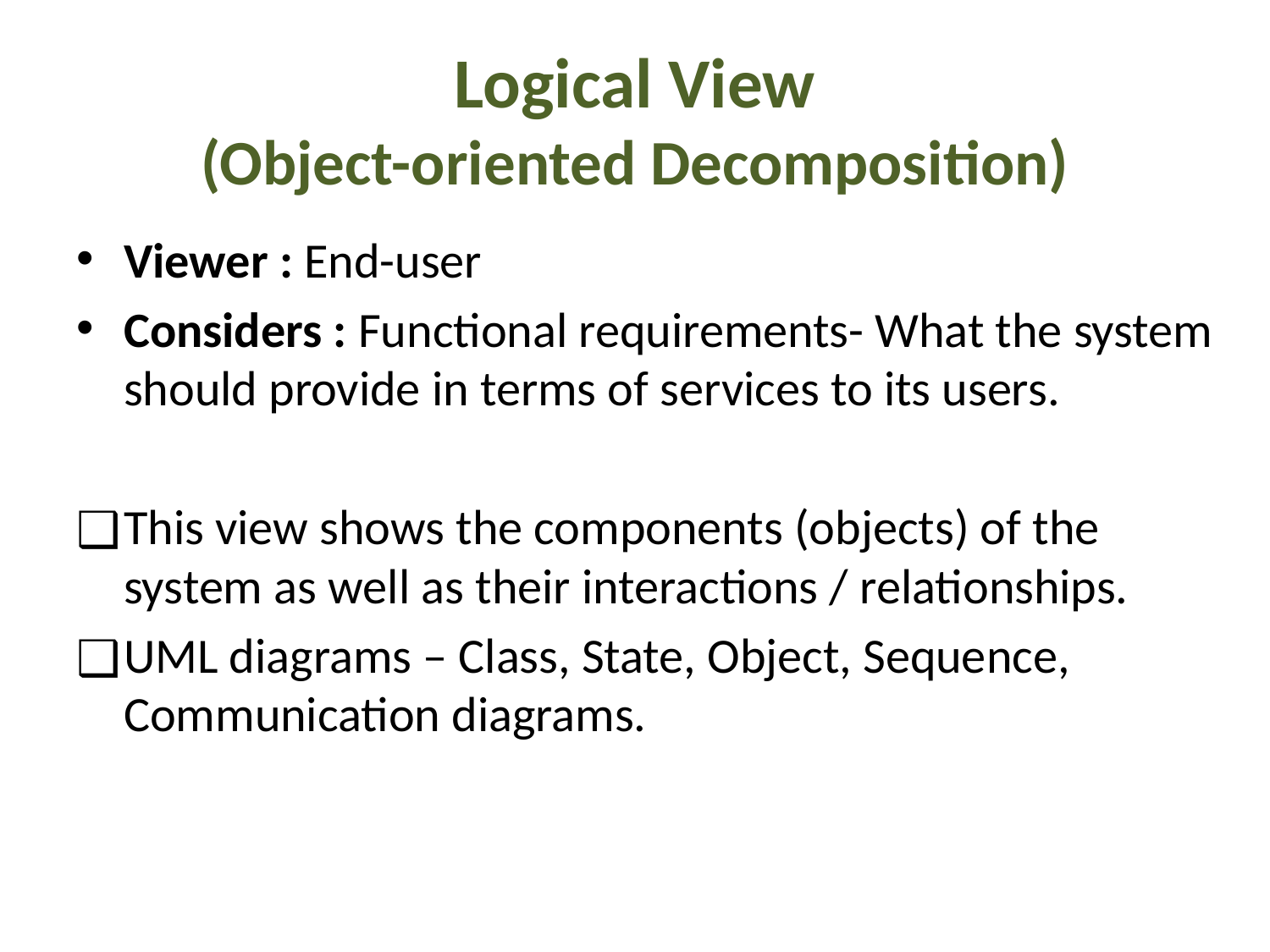

# Logical View (Object-oriented Decomposition)
Viewer : End-user
Considers : Functional requirements- What the system should provide in terms of services to its users.

This view shows the components (objects) of the system as well as their interactions / relationships.
UML diagrams – Class, State, Object, Sequence, Communication diagrams.